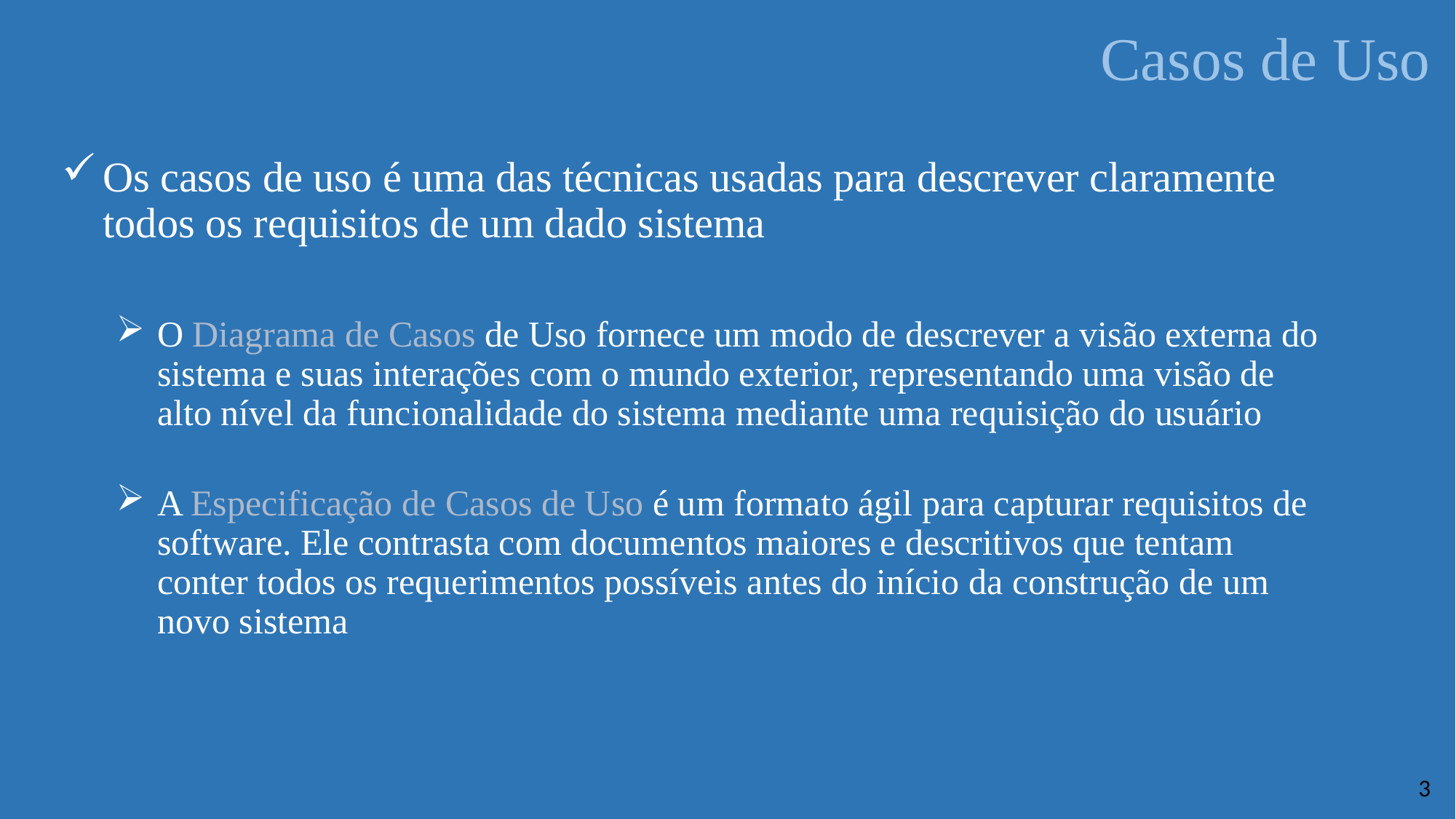

# Casos de Uso
Os casos de uso é uma das técnicas usadas para descrever claramente todos os requisitos de um dado sistema

O Diagrama de Casos de Uso fornece um modo de descrever a visão externa do sistema e suas interações com o mundo exterior, representando uma visão de alto nível da funcionalidade do sistema mediante uma requisição do usuário

A Especificação de Casos de Uso é um formato ágil para capturar requisitos de software. Ele contrasta com documentos maiores e descritivos que tentam conter todos os requerimentos possíveis antes do início da construção de um novo sistema

3